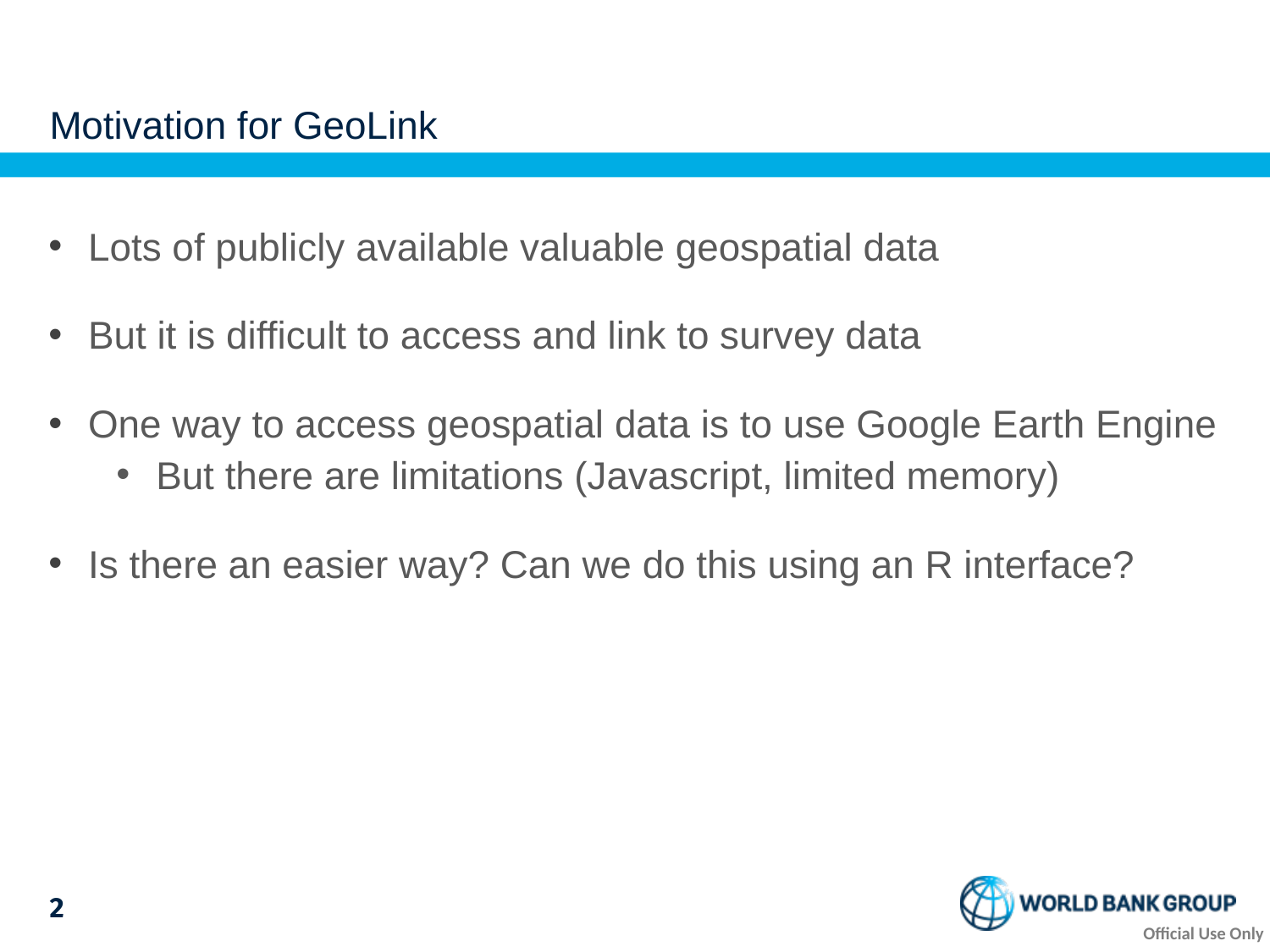

# Motivation for GeoLink
Lots of publicly available valuable geospatial data
But it is difficult to access and link to survey data
One way to access geospatial data is to use Google Earth Engine
But there are limitations (Javascript, limited memory)
Is there an easier way? Can we do this using an R interface?
2